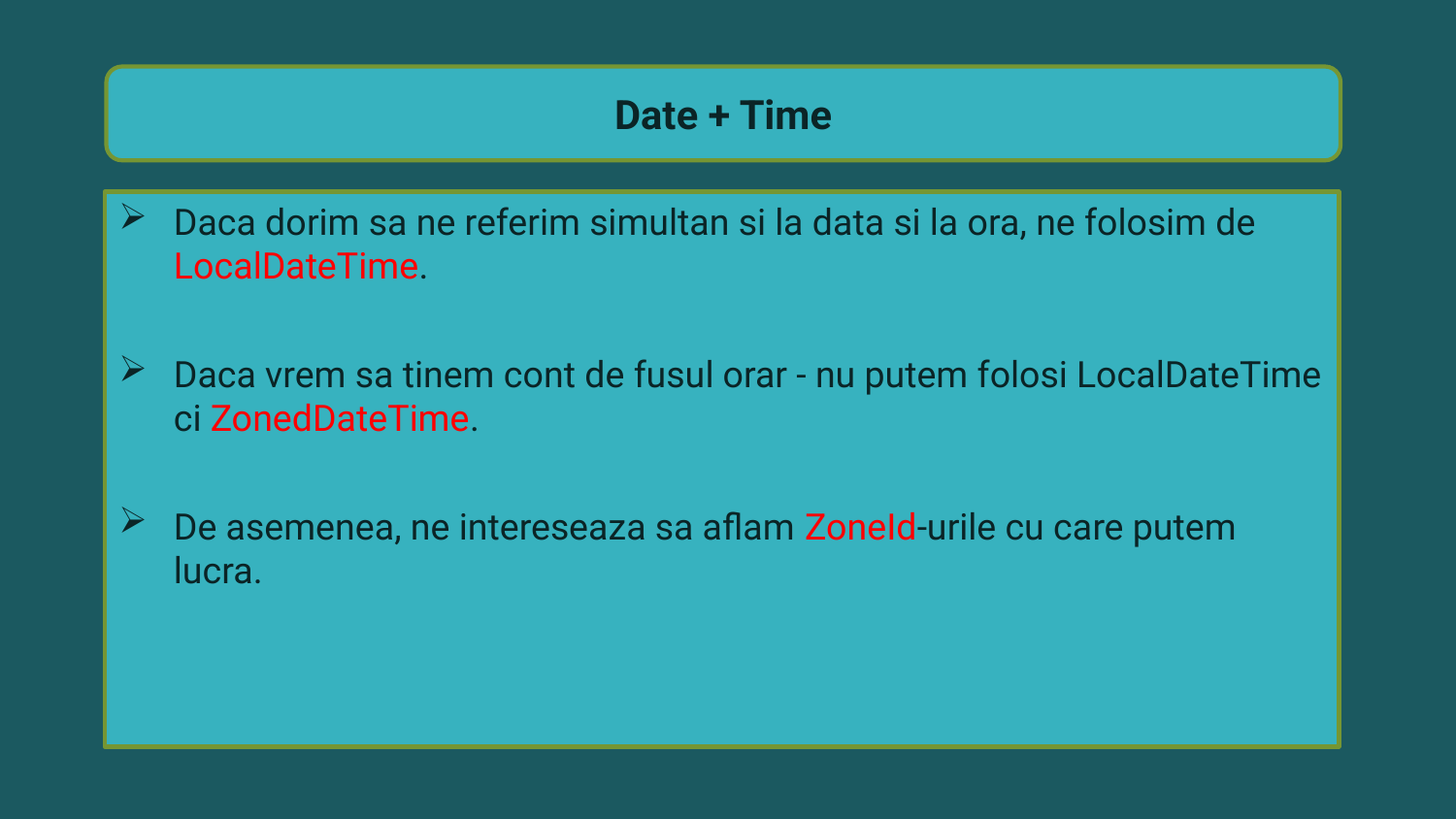

Date + Time
Daca dorim sa ne referim simultan si la data si la ora, ne folosim de LocalDateTime.

Daca vrem sa tinem cont de fusul orar - nu putem folosi LocalDateTime ci ZonedDateTime.

De asemenea, ne intereseaza sa aflam ZoneId-urile cu care putem lucra.